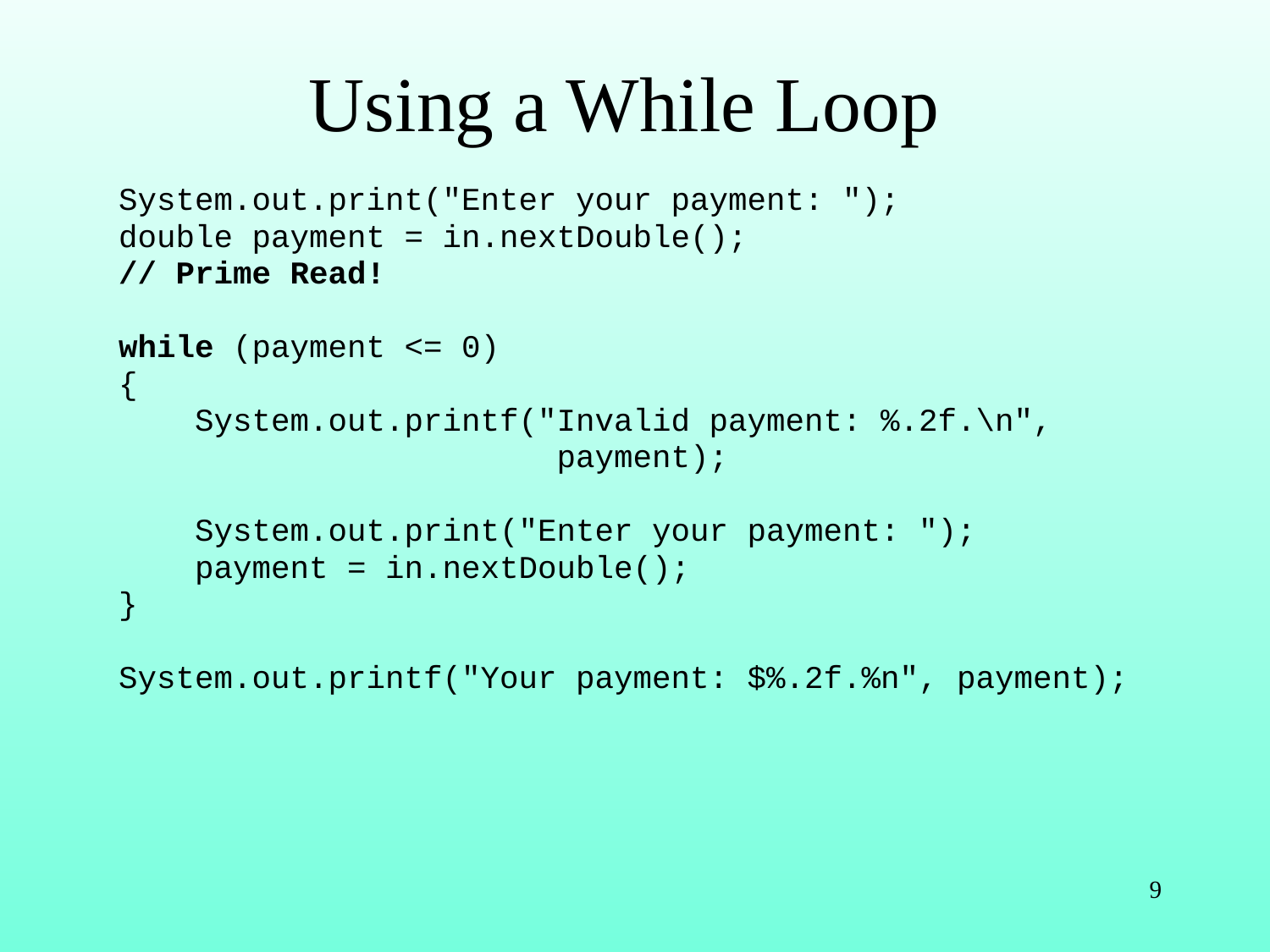

# Using a While Loop
System.out.print("Enter your payment: ");
double payment = in.nextDouble();
// Prime Read!

while (payment <= 0)
{
    System.out.printf("Invalid payment: %.2f.\n",
                       payment);

    System.out.print("Enter your payment: ");
    payment = in.nextDouble();
}

System.out.printf("Your payment: $%.2f.%n", payment);

9